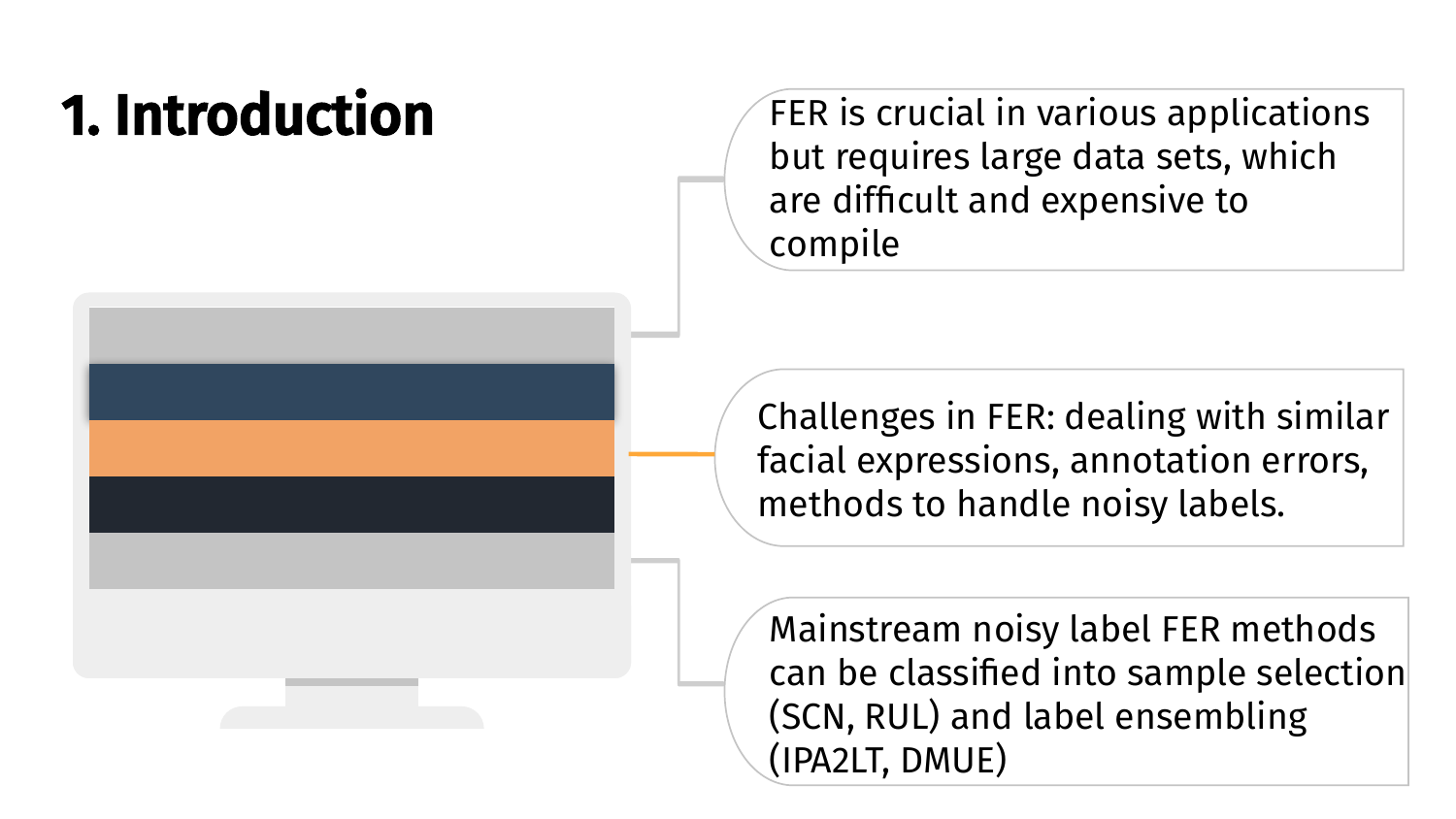

1. Introduction

FER is crucial in various applications but requires large data sets, which are difficult and expensive to compile

Challenges in FER: dealing with similar facial expressions, annotation errors, methods to handle noisy labels.

Mainstream noisy label FER methods can be classified into sample selection (SCN, RUL) and label ensembling (IPA2LT, DMUE)